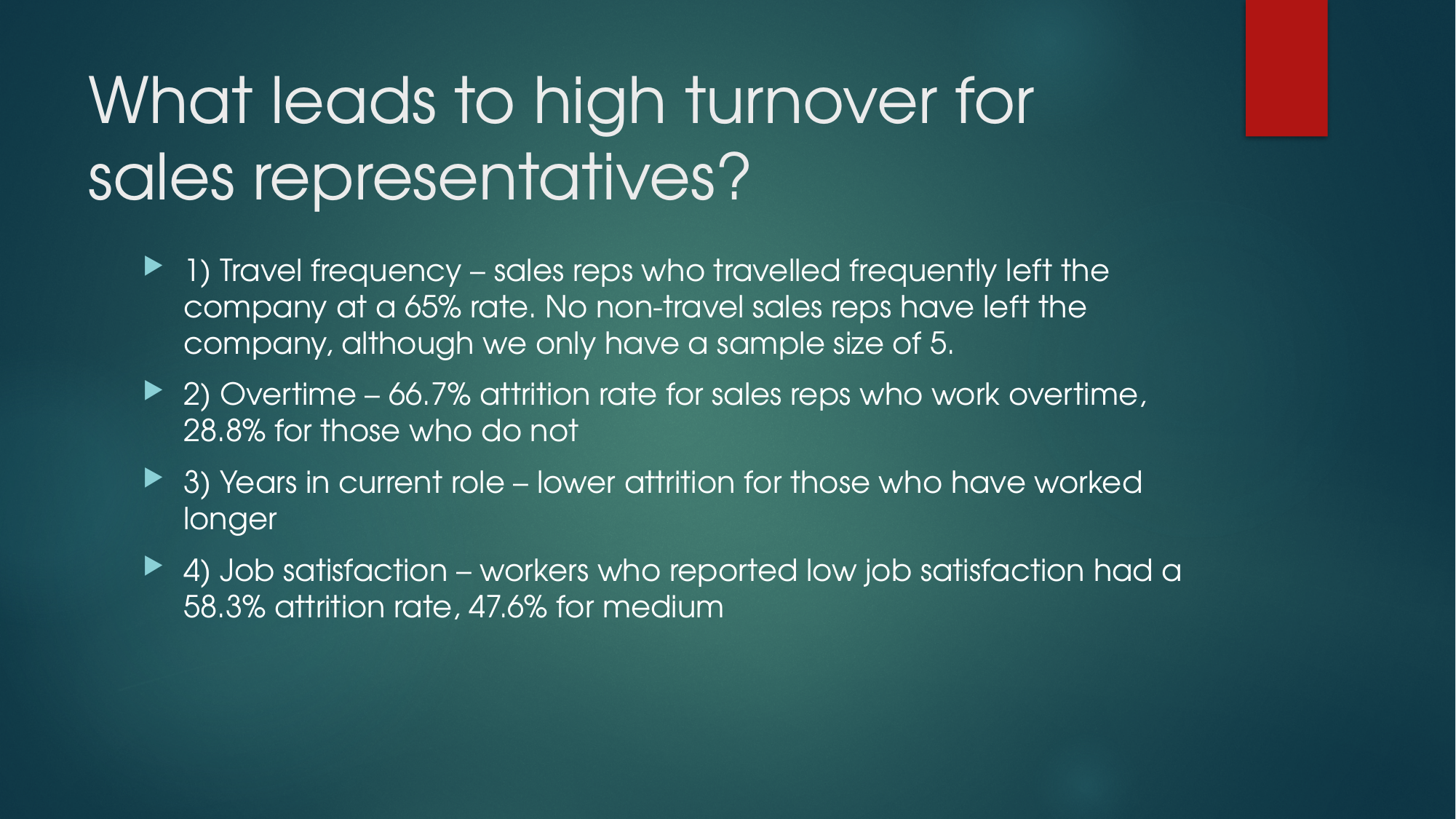

# What leads to high turnover for sales representatives?
1) Travel frequency – sales reps who travelled frequently left the company at a 65% rate. No non-travel sales reps have left the company, although we only have a sample size of 5.
2) Overtime – 66.7% attrition rate for sales reps who work overtime, 28.8% for those who do not
3) Years in current role – lower attrition for those who have worked longer
4) Job satisfaction – workers who reported low job satisfaction had a 58.3% attrition rate, 47.6% for medium